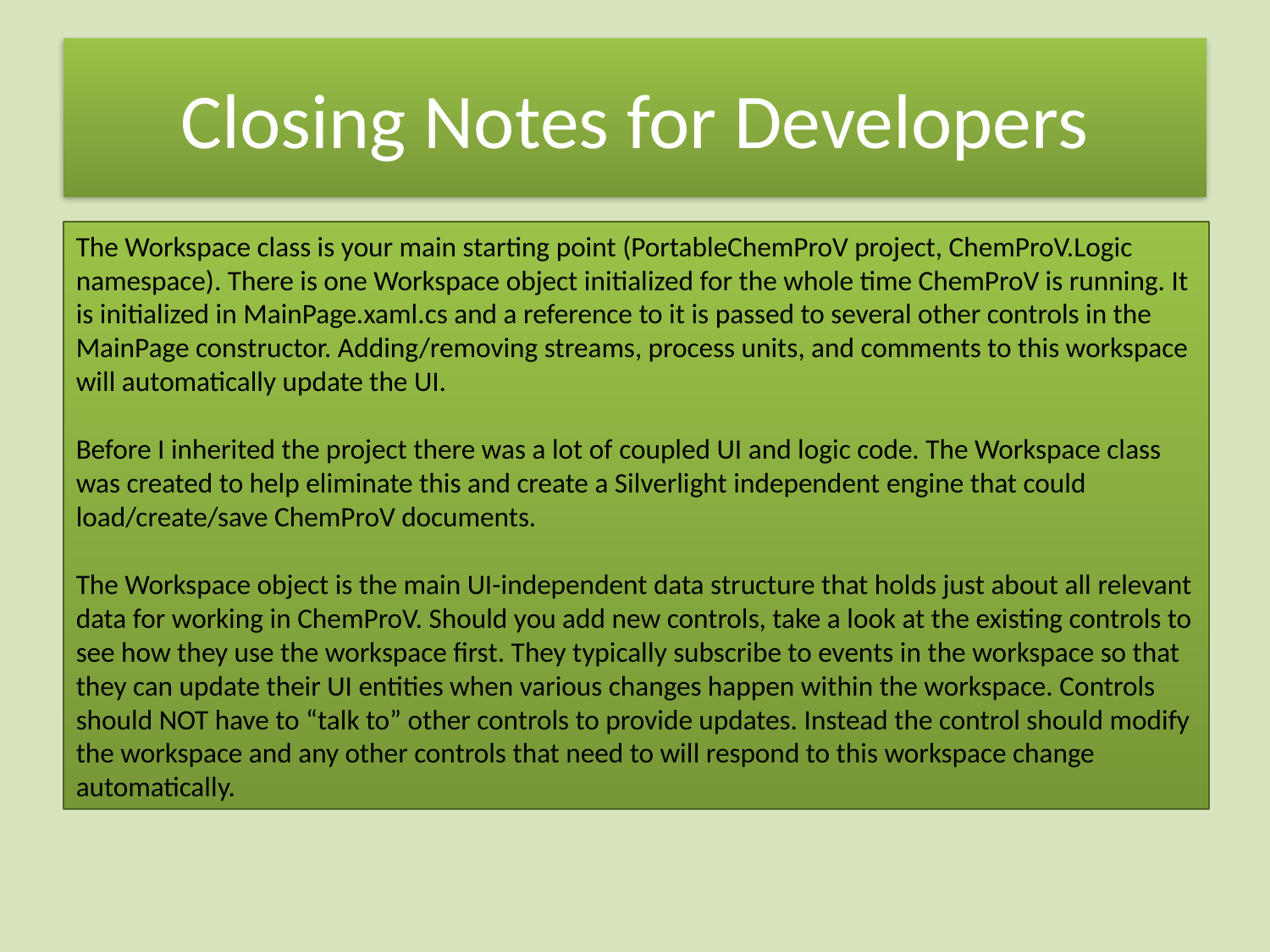

# Closing Notes for Developers
The Workspace class is your main starting point (PortableChemProV project, ChemProV.Logic namespace). There is one Workspace object initialized for the whole time ChemProV is running. It is initialized in MainPage.xaml.cs and a reference to it is passed to several other controls in the MainPage constructor. Adding/removing streams, process units, and comments to this workspace will automatically update the UI.

Before I inherited the project there was a lot of coupled UI and logic code. The Workspace class was created to help eliminate this and create a Silverlight independent engine that could load/create/save ChemProV documents.

The Workspace object is the main UI-independent data structure that holds just about all relevant data for working in ChemProV. Should you add new controls, take a look at the existing controls to see how they use the workspace first. They typically subscribe to events in the workspace so that they can update their UI entities when various changes happen within the workspace. Controls should NOT have to “talk to” other controls to provide updates. Instead the control should modify the workspace and any other controls that need to will respond to this workspace change automatically.